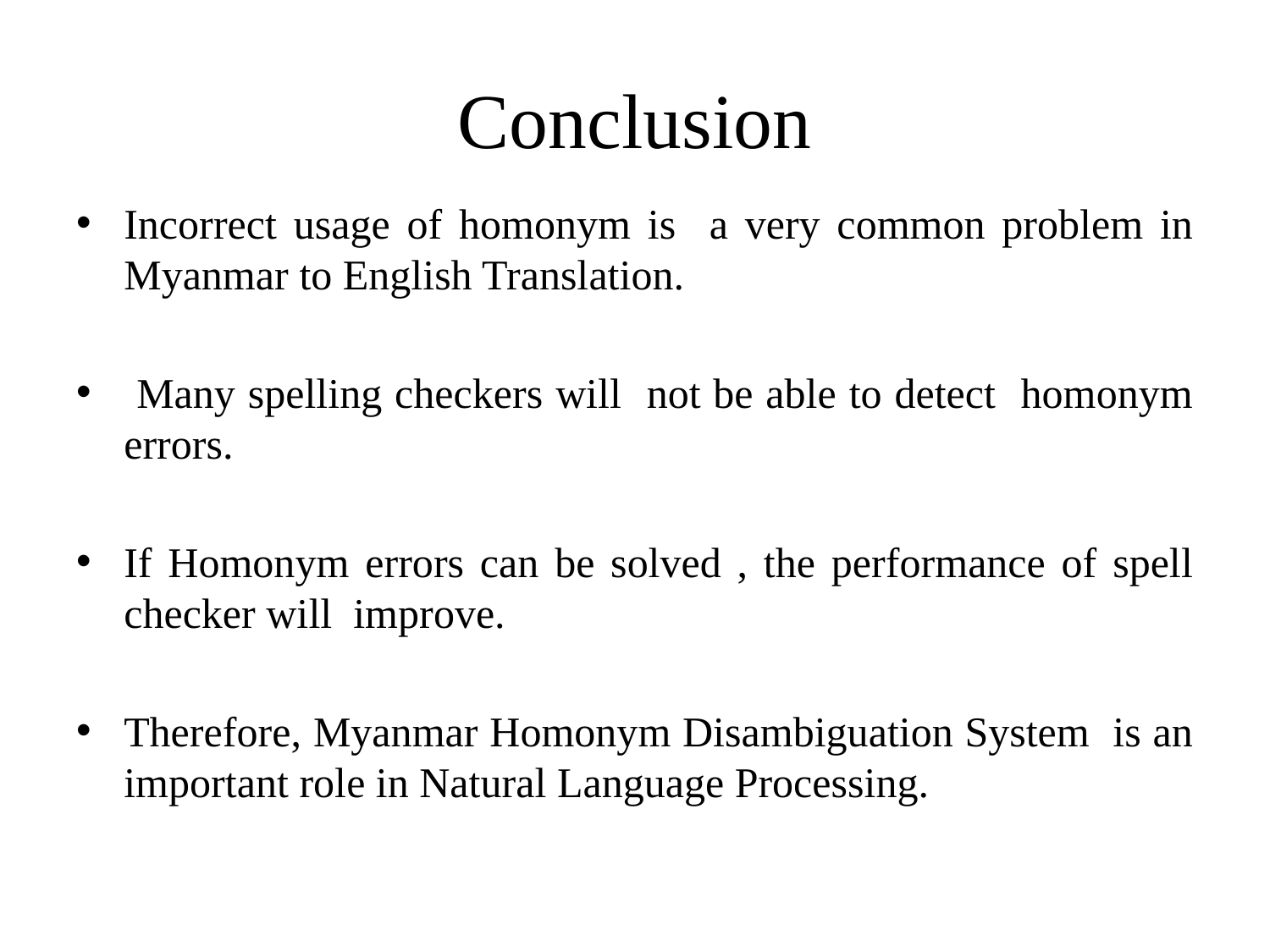

# Conclusion
Incorrect usage of homonym is  a very common problem in Myanmar to English Translation.

 Many spelling checkers will  not be able to detect  homonym errors.

If Homonym errors can be solved , the performance of spell checker will  improve.

Therefore, Myanmar Homonym Disambiguation System  is an important role in Natural Language Processing.